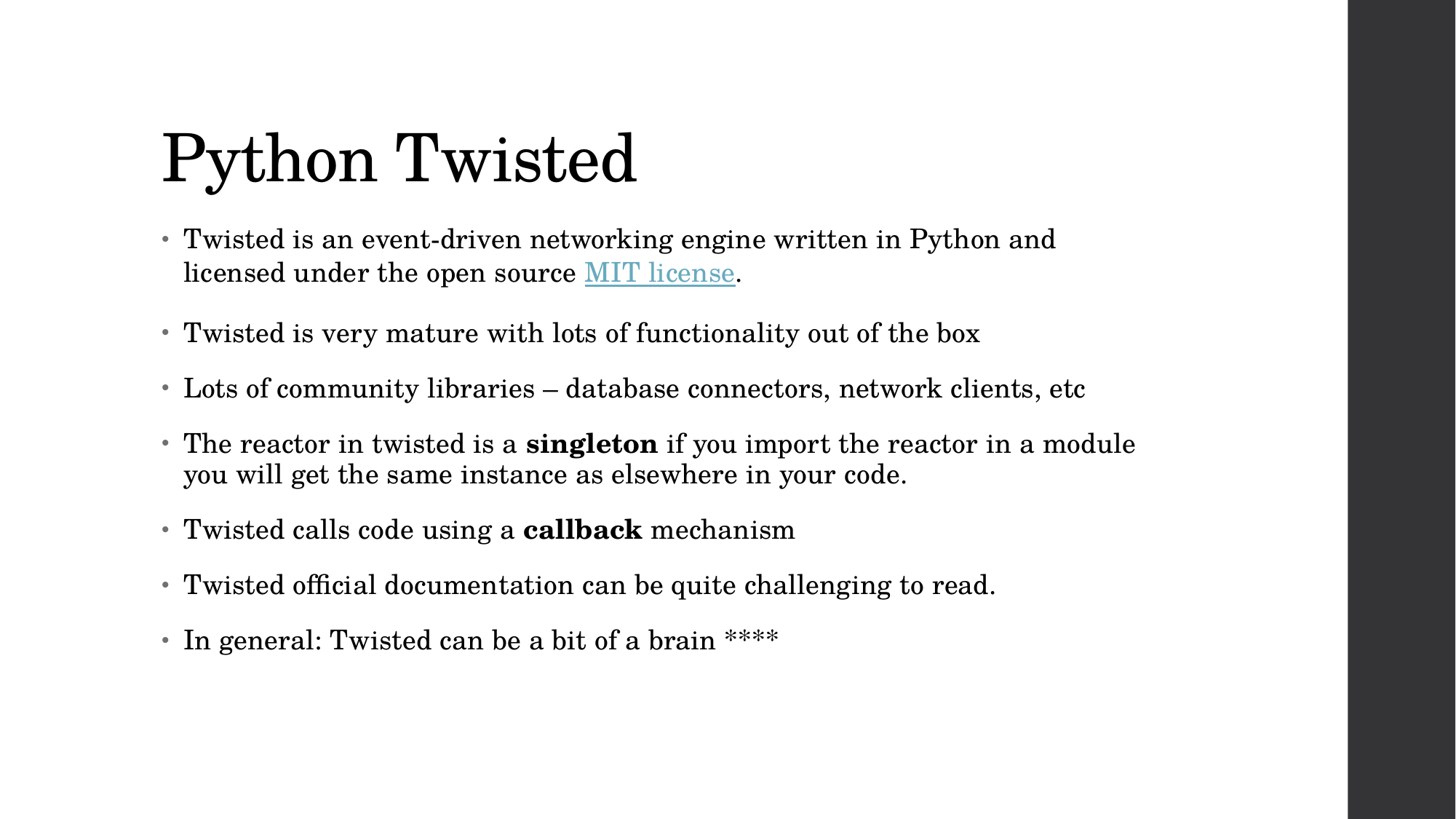

# Python Twisted
Twisted is an event-driven networking engine written in Python and licensed under the open source ​MIT license.
Twisted is very mature with lots of functionality out of the box
Lots of community libraries – database connectors, network clients, etc
The reactor in twisted is a singleton if you import the reactor in a module you will get the same instance as elsewhere in your code.
Twisted calls code using a callback mechanism
Twisted official documentation can be quite challenging to read.
In general: Twisted can be a bit of a brain ****